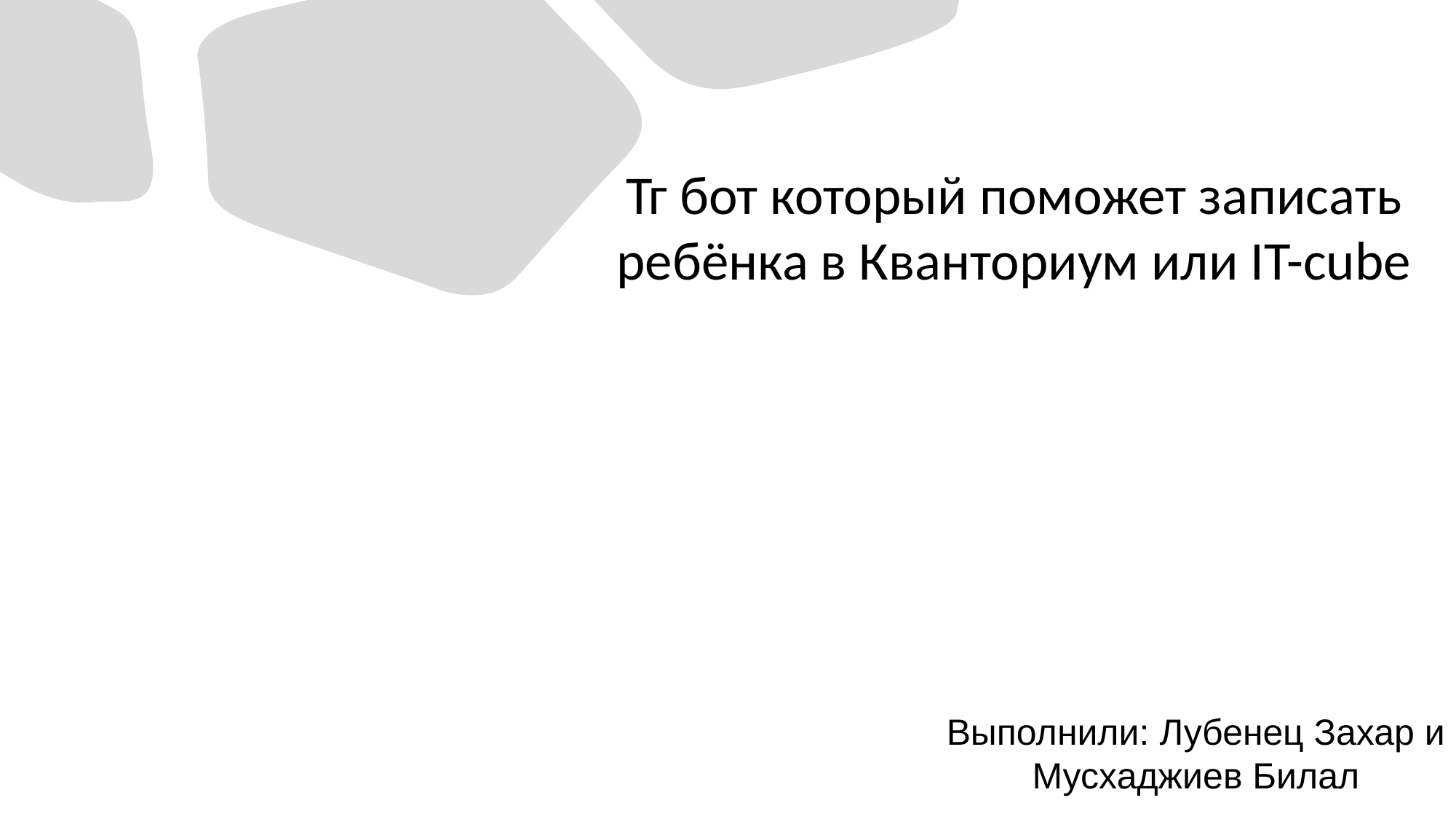

# Тг бот который поможет записать ребёнка в Кванториум или IT-cube
Выполнили: Лубенец Захар и Мусхаджиев Билал